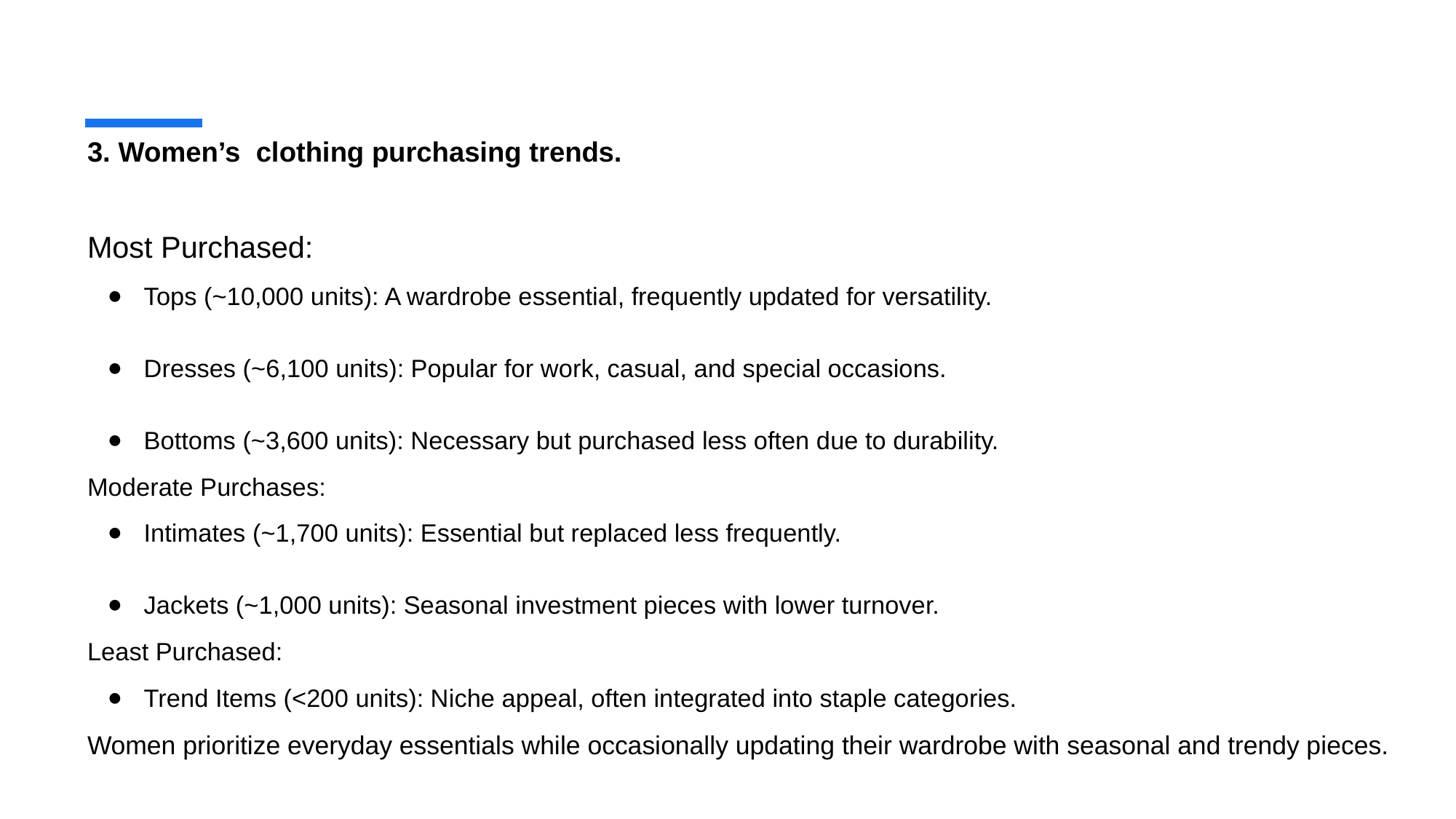

# 3. Women’s  clothing purchasing trends.
Most Purchased:
Tops (~10,000 units): A wardrobe essential, frequently updated for versatility.
Dresses (~6,100 units): Popular for work, casual, and special occasions.
Bottoms (~3,600 units): Necessary but purchased less often due to durability.
Moderate Purchases:
Intimates (~1,700 units): Essential but replaced less frequently.
Jackets (~1,000 units): Seasonal investment pieces with lower turnover.
Least Purchased:
Trend Items (<200 units): Niche appeal, often integrated into staple categories.
Women prioritize everyday essentials while occasionally updating their wardrobe with seasonal and trendy pieces.